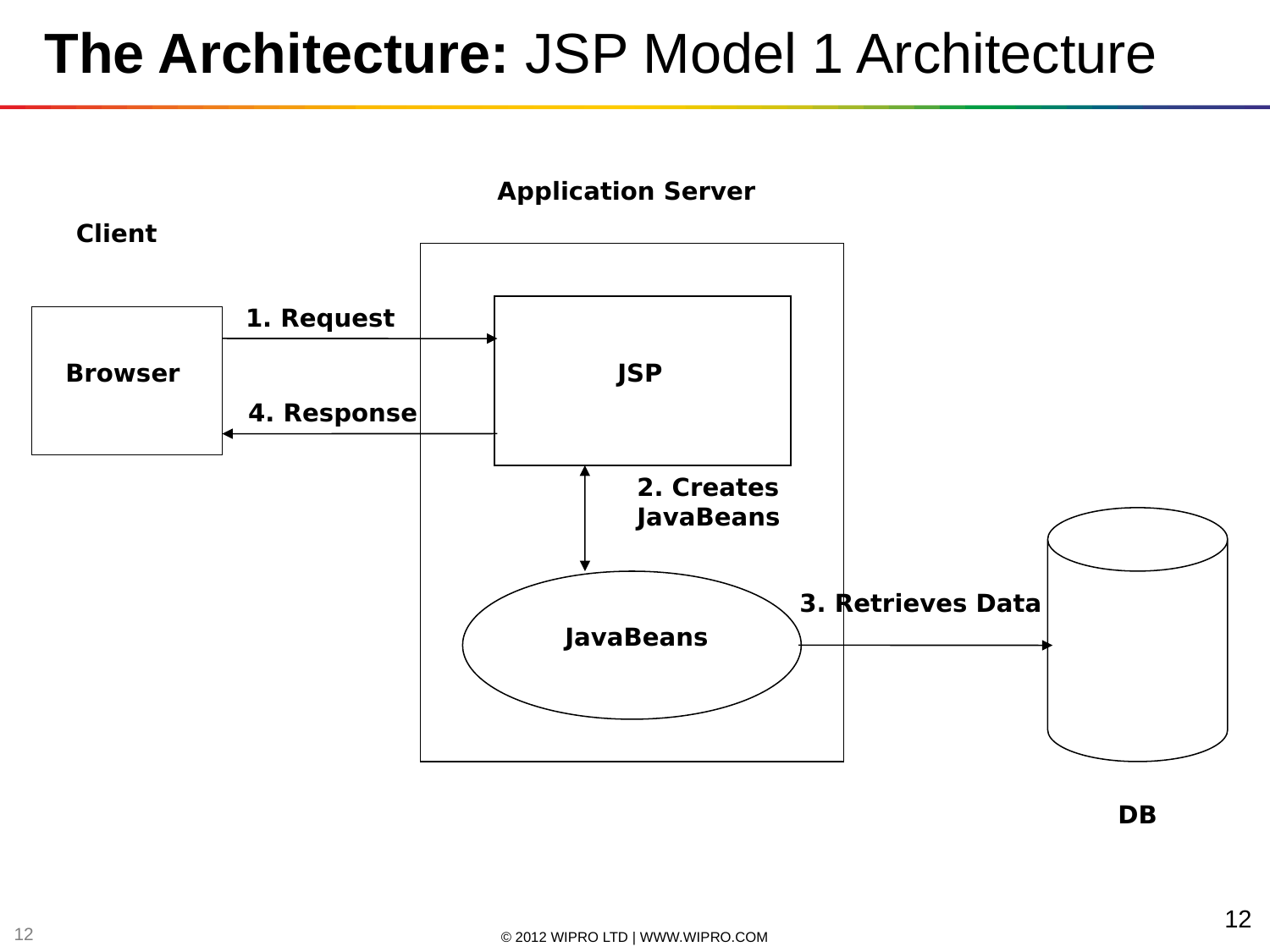

# The Architecture: JSP Model 1 Architecture
Application Server
Client

1. Request

Browser
JSP
4. Response

2. Creates JavaBeans

3. Retrieves Data
JavaBeans

DB
12